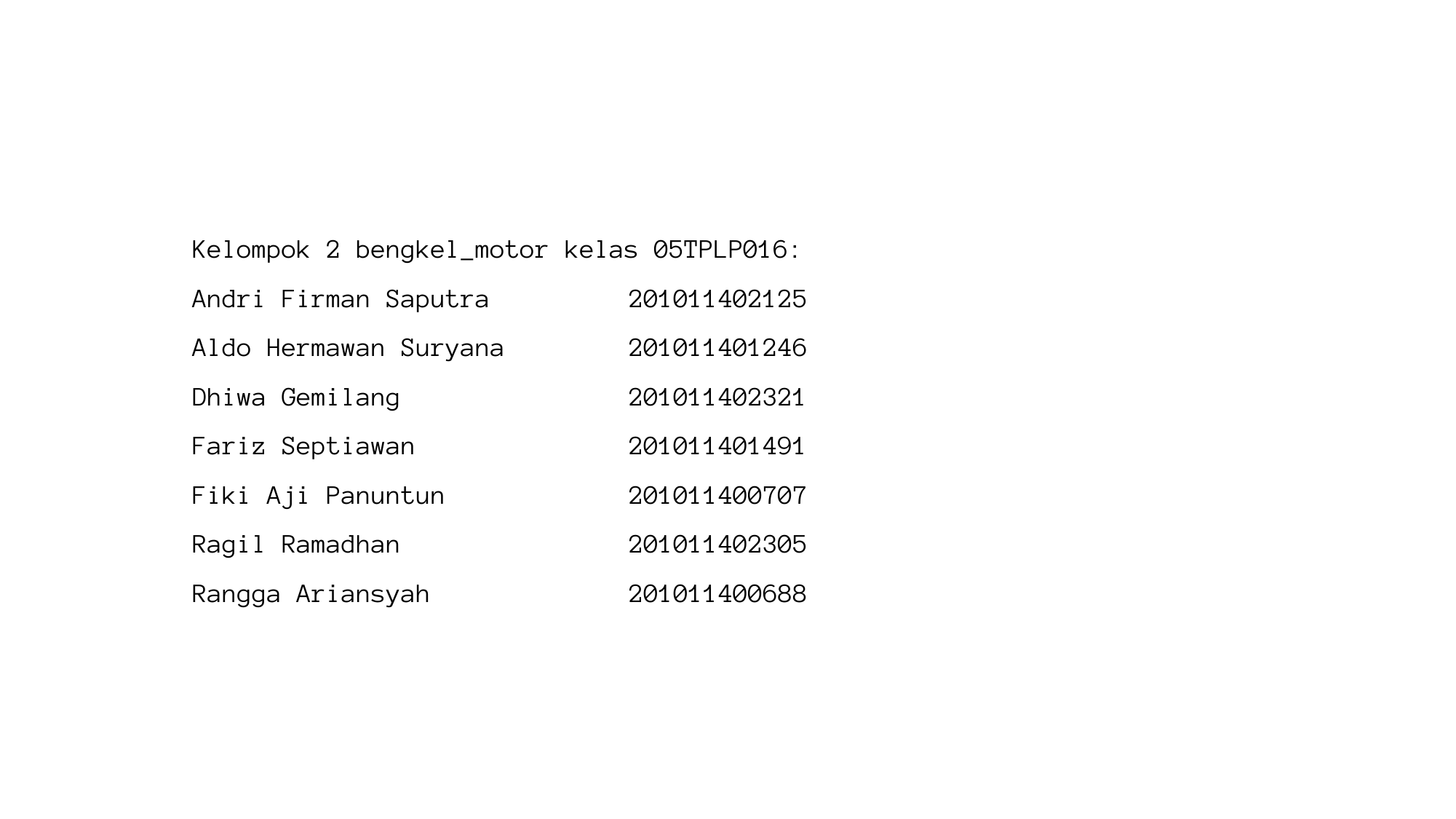

# Kelompok 2 bengkel_motor kelas 05TPLP016: Andri Firman Saputra		201011402125 Aldo Hermawan Suryana 	201011401246 Dhiwa Gemilang 		201011402321 Fariz Septiawan 		201011401491 Fiki Aji Panuntun 		201011400707 Ragil Ramadhan 		201011402305 Rangga Ariansyah 		201011400688